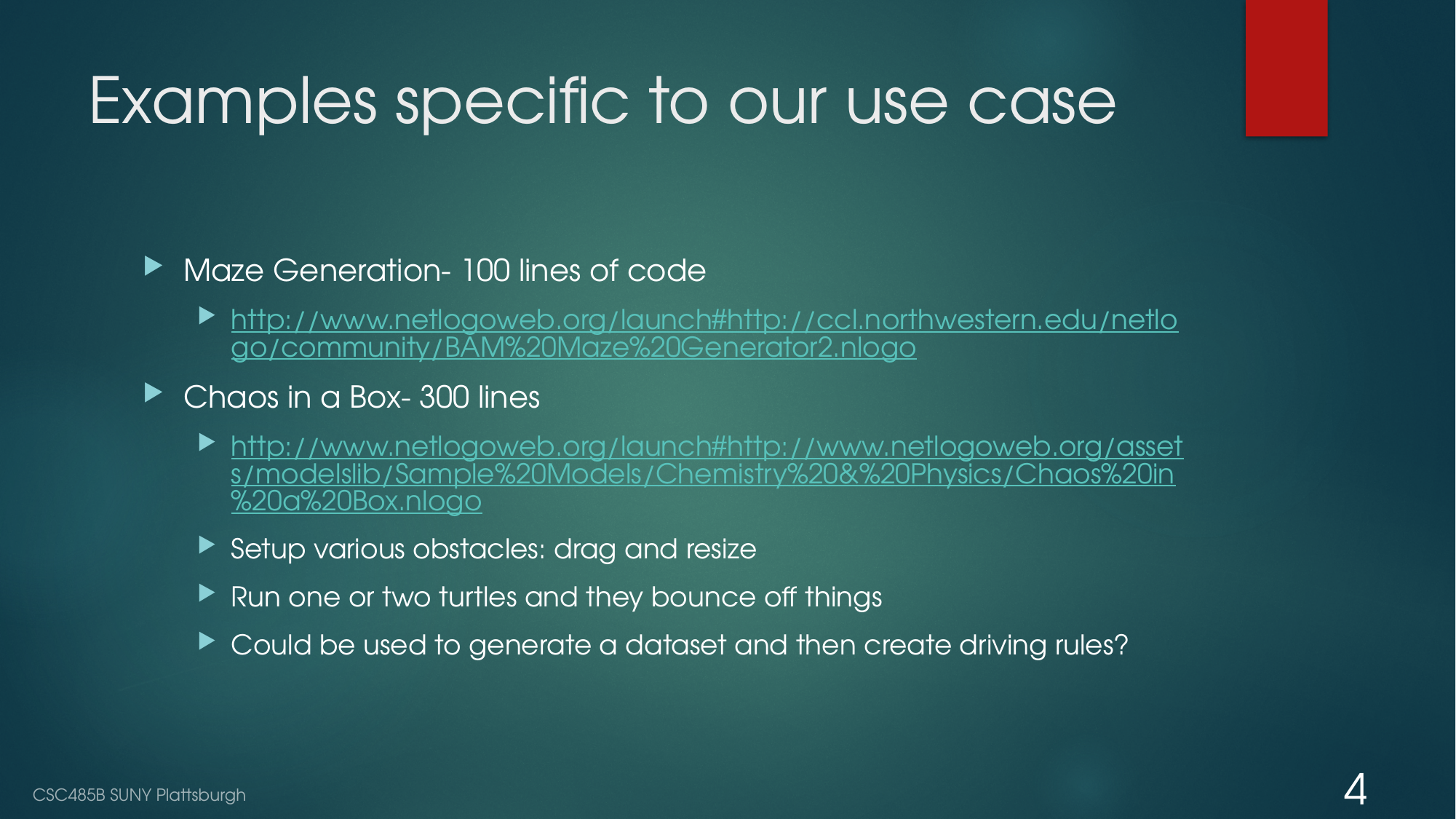

# Examples specific to our use case
Maze Generation- 100 lines of code
http://www.netlogoweb.org/launch#http://ccl.northwestern.edu/netlogo/community/BAM%20Maze%20Generator2.nlogo
Chaos in a Box- 300 lines
http://www.netlogoweb.org/launch#http://www.netlogoweb.org/assets/modelslib/Sample%20Models/Chemistry%20&%20Physics/Chaos%20in%20a%20Box.nlogo
Setup various obstacles: drag and resize
Run one or two turtles and they bounce off things
Could be used to generate a dataset and then create driving rules?

4
CSC485B SUNY Plattsburgh